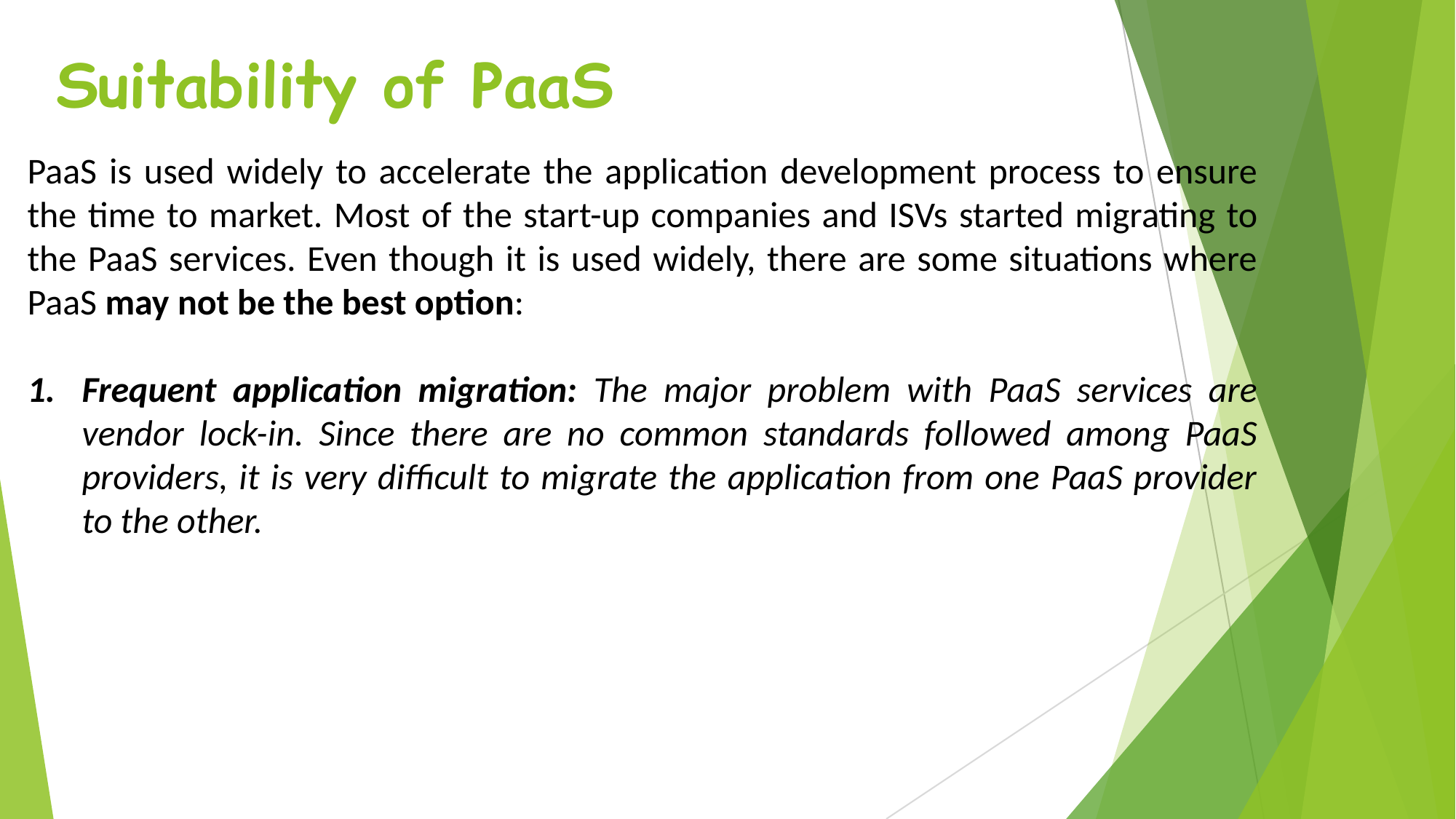

# Suitability of PaaS
PaaS is used widely to accelerate the application development process to ensure the time to market. Most of the start-up companies and ISVs started migrating to the PaaS services. Even though it is used widely, there are some situations where PaaS may not be the best option:

Frequent application migration: The major problem with PaaS services are vendor lock-in. Since there are no common standards followed among PaaS providers, it is very difficult to migrate the application from one PaaS provider to the other.